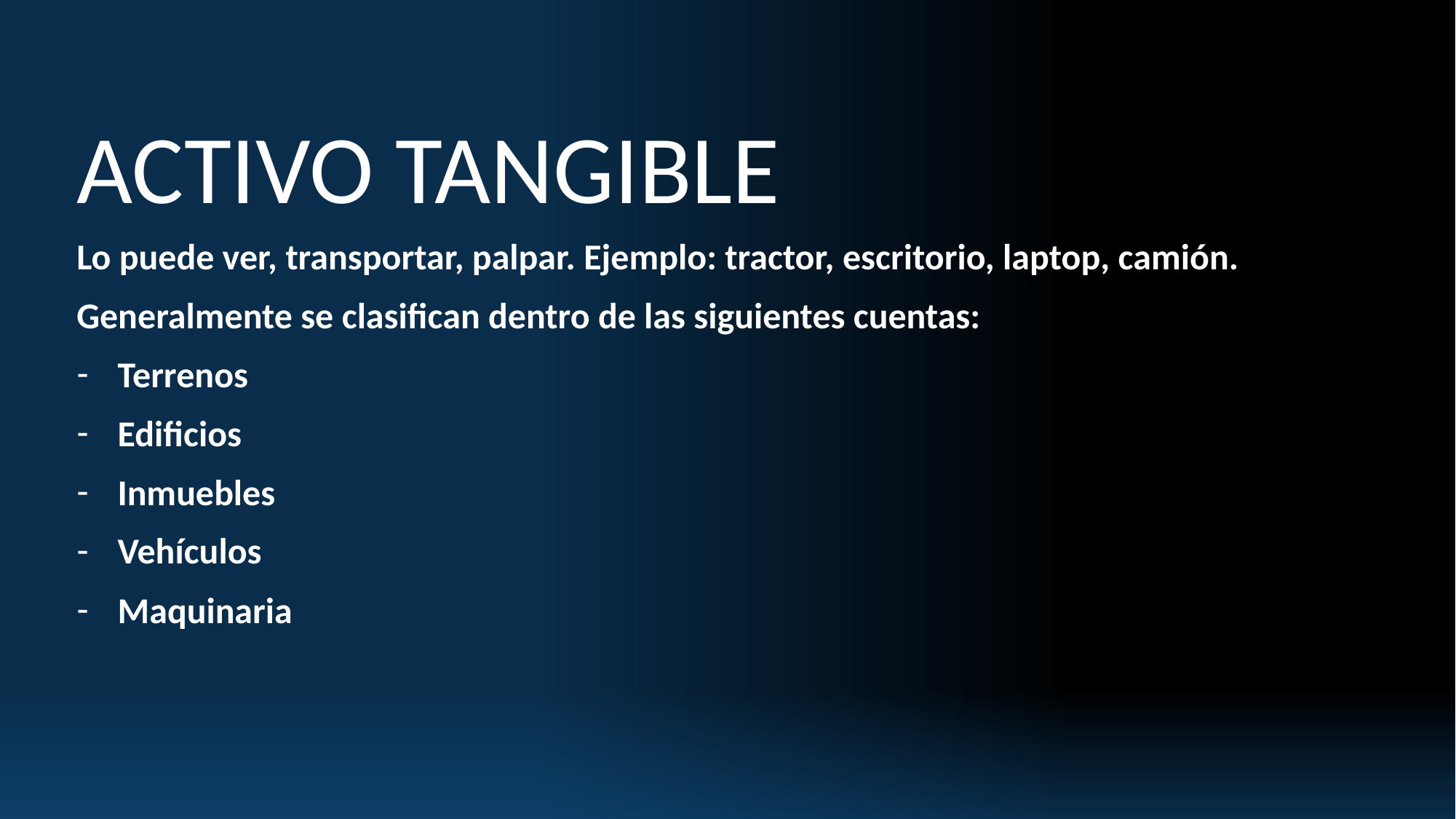

# ACTIVO TANGIBLE
Lo puede ver, transportar, palpar. Ejemplo: tractor, escritorio, laptop, camión.
Generalmente se clasifican dentro de las siguientes cuentas:
Terrenos
Edificios
Inmuebles
Vehículos
Maquinaria